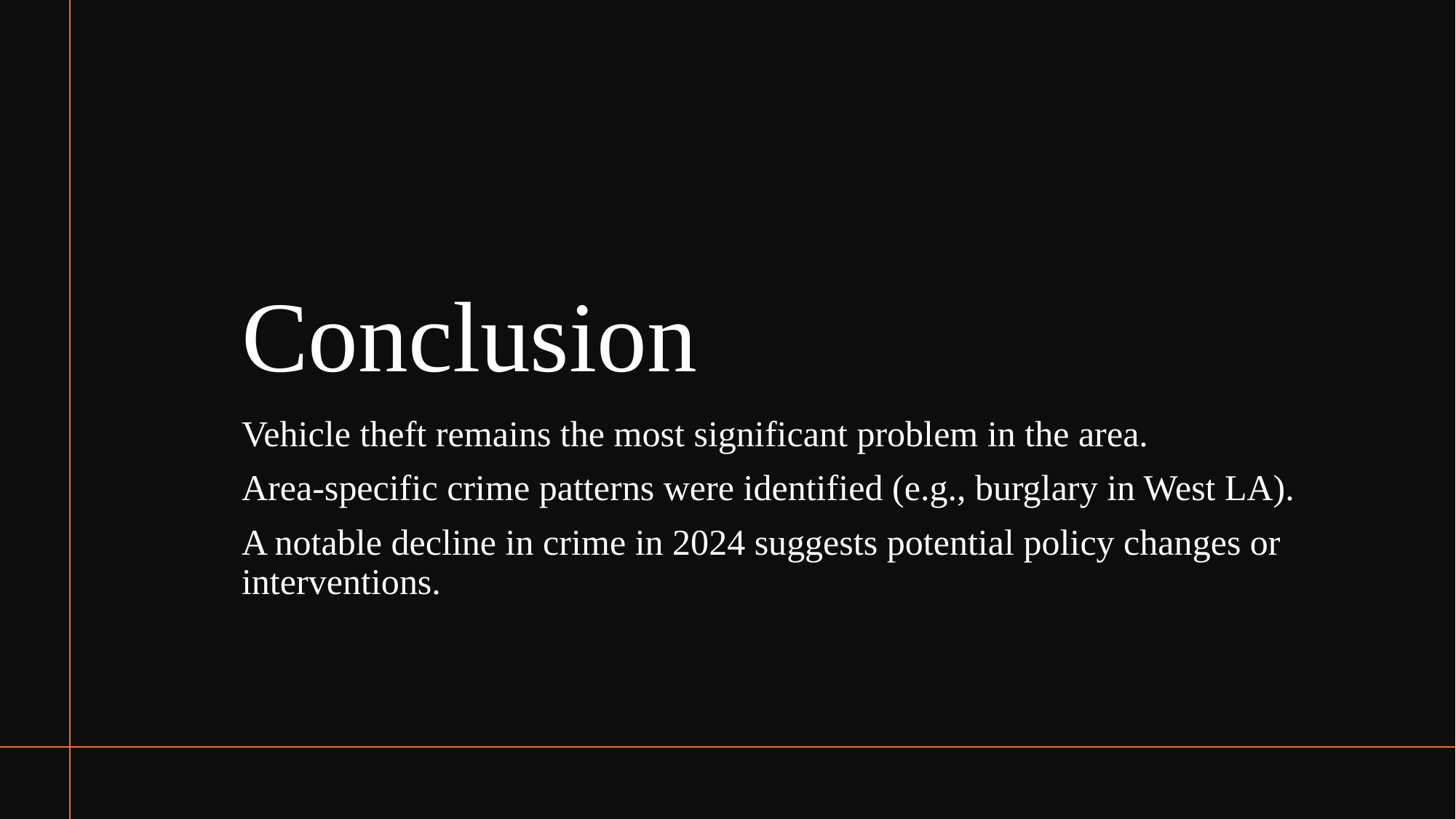

# Conclusion
Vehicle theft remains the most significant problem in the area.
Area-specific crime patterns were identified (e.g., burglary in West LA).
A notable decline in crime in 2024 suggests potential policy changes or interventions.